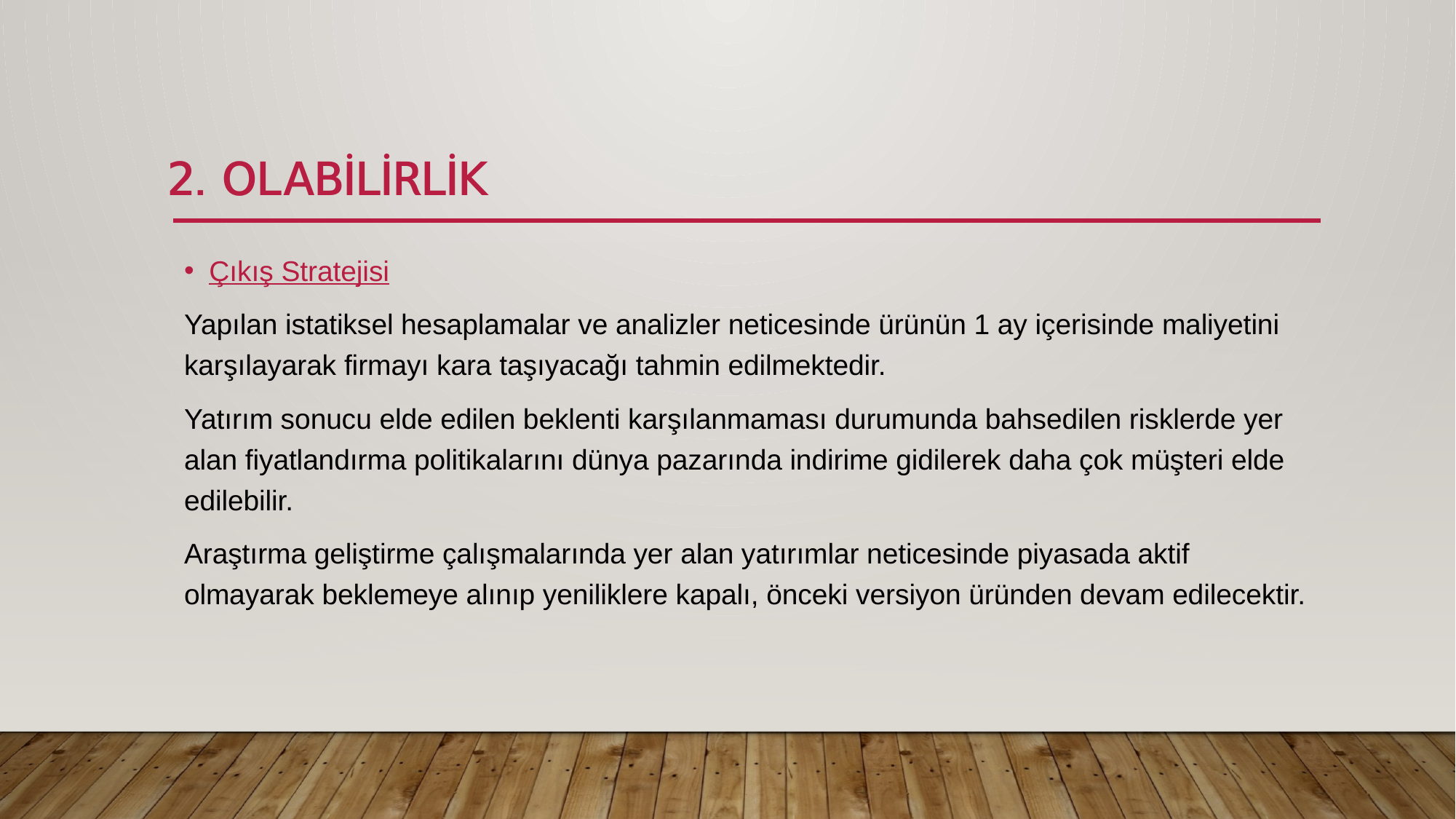

# 2. OLABİLİRLİK
Çıkış Stratejisi
Yapılan istatiksel hesaplamalar ve analizler neticesinde ürünün 1 ay içerisinde maliyetini karşılayarak firmayı kara taşıyacağı tahmin edilmektedir.
Yatırım sonucu elde edilen beklenti karşılanmaması durumunda bahsedilen risklerde yer alan fiyatlandırma politikalarını dünya pazarında indirime gidilerek daha çok müşteri elde edilebilir.
Araştırma geliştirme çalışmalarında yer alan yatırımlar neticesinde piyasada aktif olmayarak beklemeye alınıp yeniliklere kapalı, önceki versiyon üründen devam edilecektir.